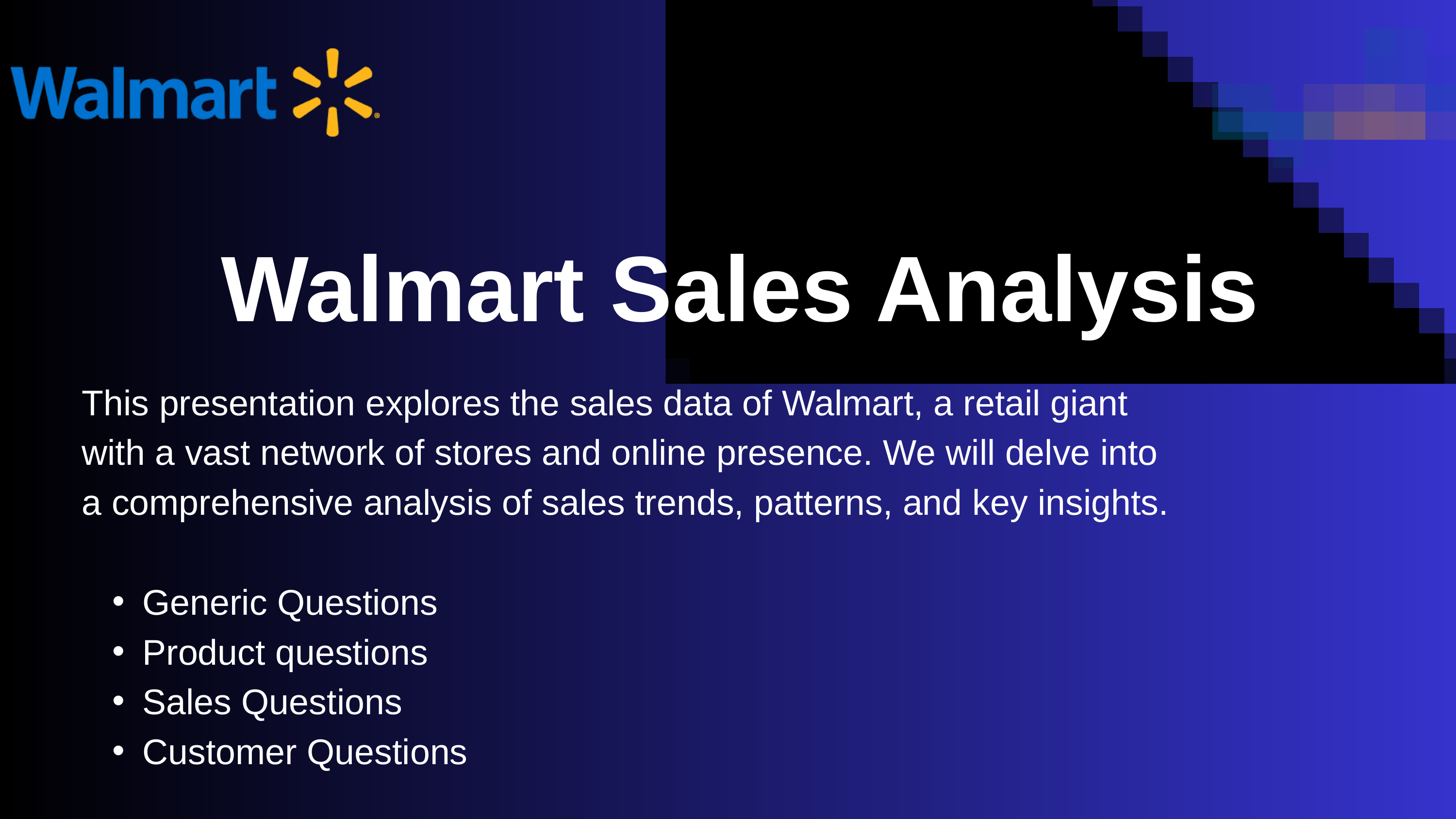

Walmart Sales Analysis
This presentation explores the sales data of Walmart, a retail giant
with a vast network of stores and online presence. We will delve into
a comprehensive analysis of sales trends, patterns, and key insights.

Generic Questions
Product questions
Sales Questions
Customer Questions